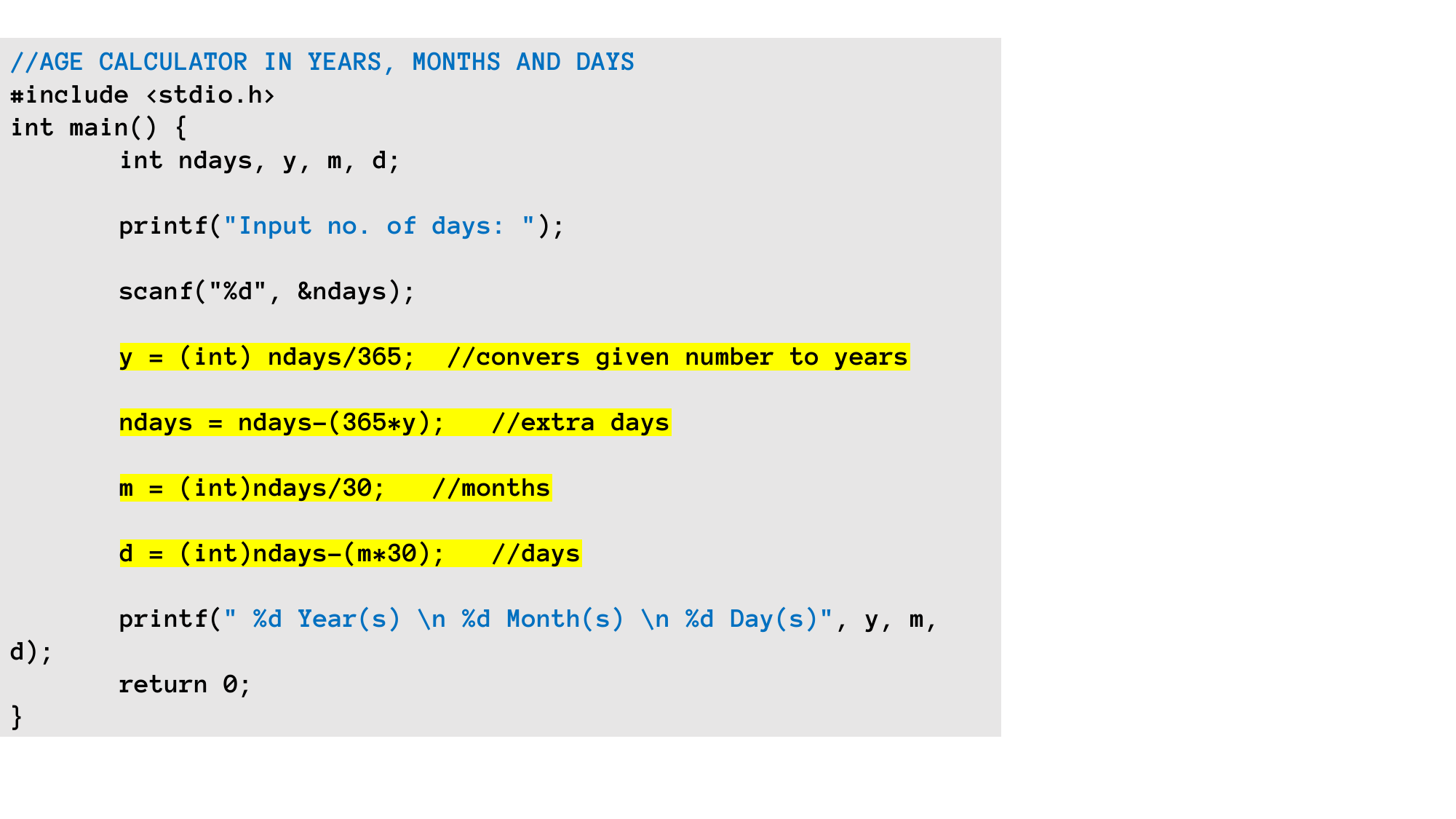

//AGE CALCULATOR IN YEARS, MONTHS AND DAYS
#include <stdio.h>
int main() {
	int ndays, y, m, d;

	printf("Input no. of days: ");

	scanf("%d", &ndays);

	y = (int) ndays/365;  //convers given number to years

	ndays = ndays-(365*y);   //extra days

	m = (int)ndays/30;   //months

	d = (int)ndays-(m*30);   //days

	printf(" %d Year(s) \n %d Month(s) \n %d Day(s)", y, m, d);
	return 0;
}